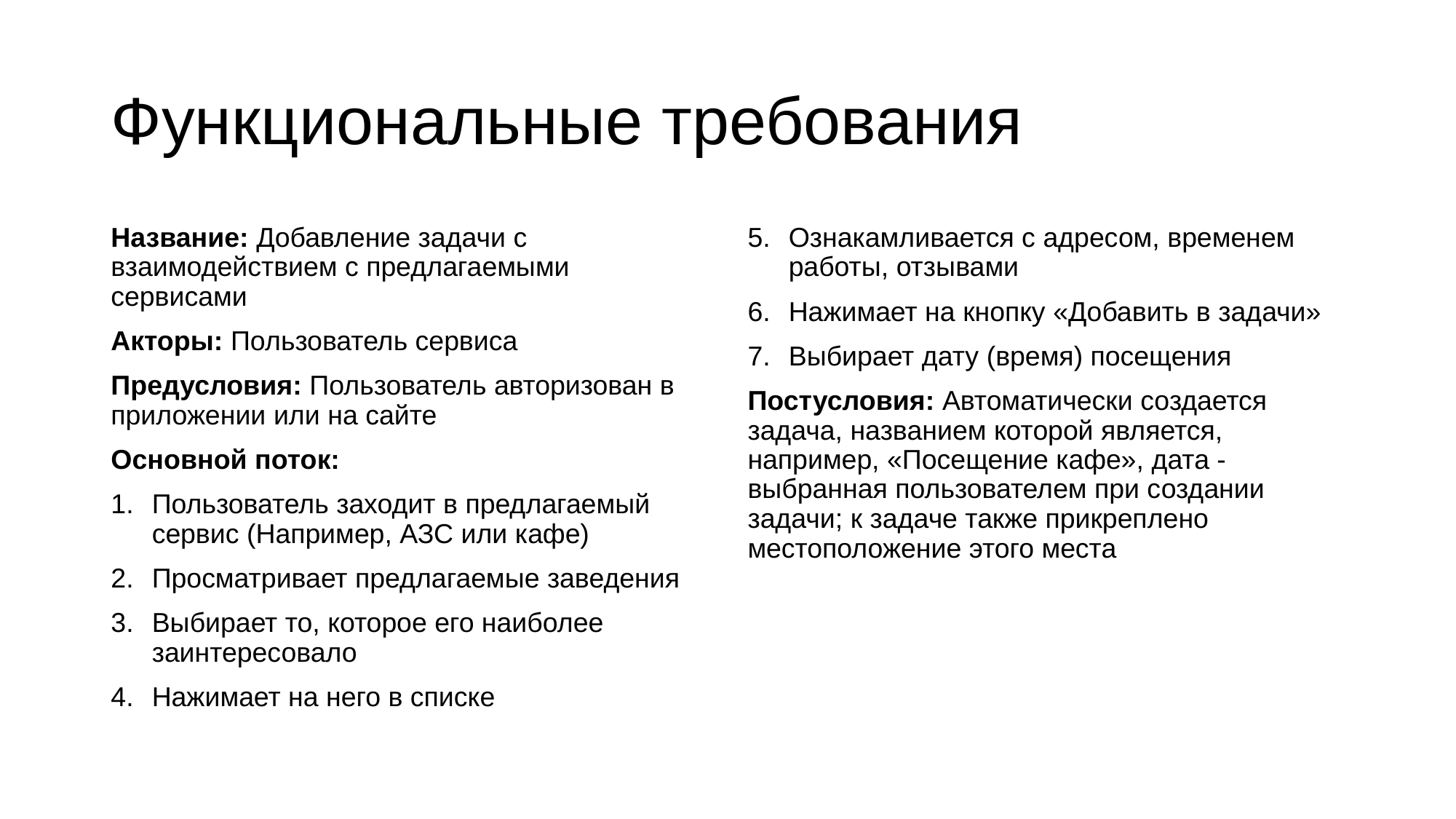

# Функциональные требования
Название: Добавление задачи с взаимодействием с предлагаемыми сервисами
Акторы: Пользователь сервиса
Предусловия: Пользователь авторизован в приложении или на сайте
Основной поток:
Пользователь заходит в предлагаемый сервис (Например, АЗС или кафе)
Просматривает предлагаемые заведения
Выбирает то, которое его наиболее заинтересовало
Нажимает на него в списке
Ознакамливается с адресом, временем работы, отзывами
Нажимает на кнопку «Добавить в задачи»
Выбирает дату (время) посещения
Постусловия: Автоматически создается задача, названием которой является, например, «Посещение кафе», дата - выбранная пользователем при создании задачи; к задаче также прикреплено местоположение этого места